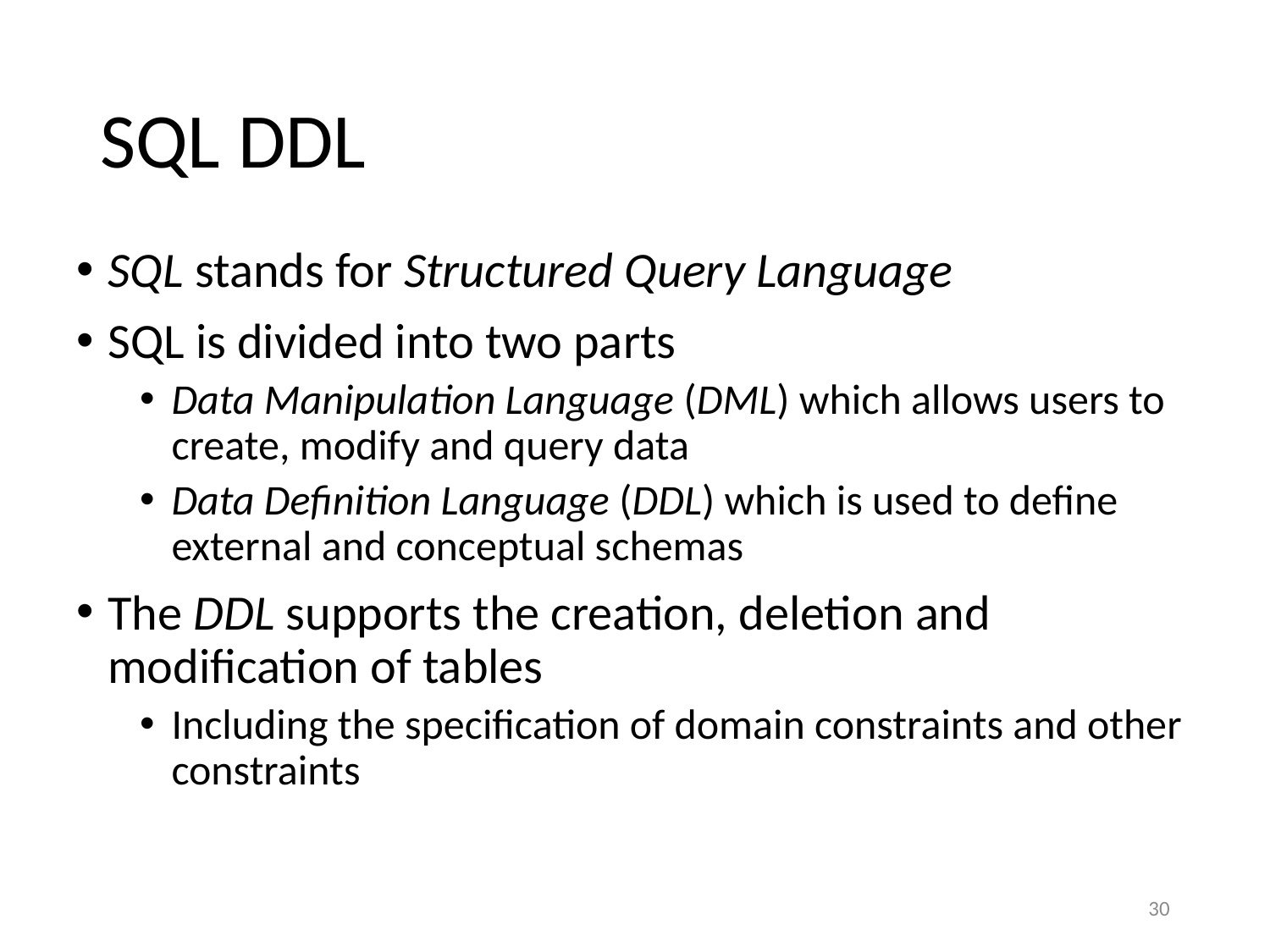

# SQL DDL
SQL stands for Structured Query Language
SQL is divided into two parts
Data Manipulation Language (DML) which allows users to create, modify and query data
Data Definition Language (DDL) which is used to define external and conceptual schemas
The DDL supports the creation, deletion and modification of tables
Including the specification of domain constraints and other constraints
30